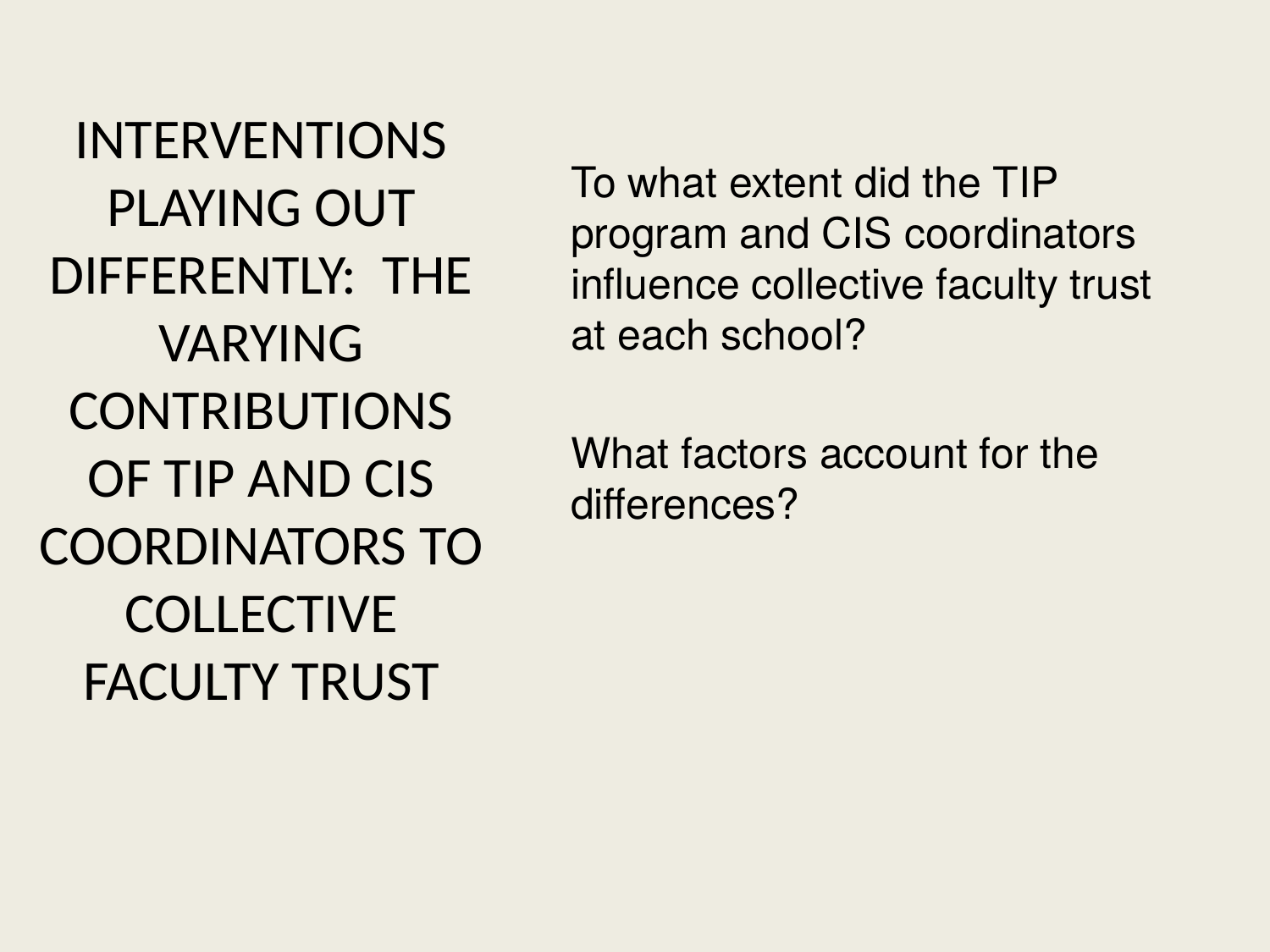

To what extent did the TIP program and CIS coordinators influence collective faculty trust at each school?

What factors account for the differences?

# INTERVENTIONS PLAYING OUT DIFFERENTLY:  the varying contributions of TIP AND CIS COORDINATORS TO COLLECTIVE FACULTY TRUST